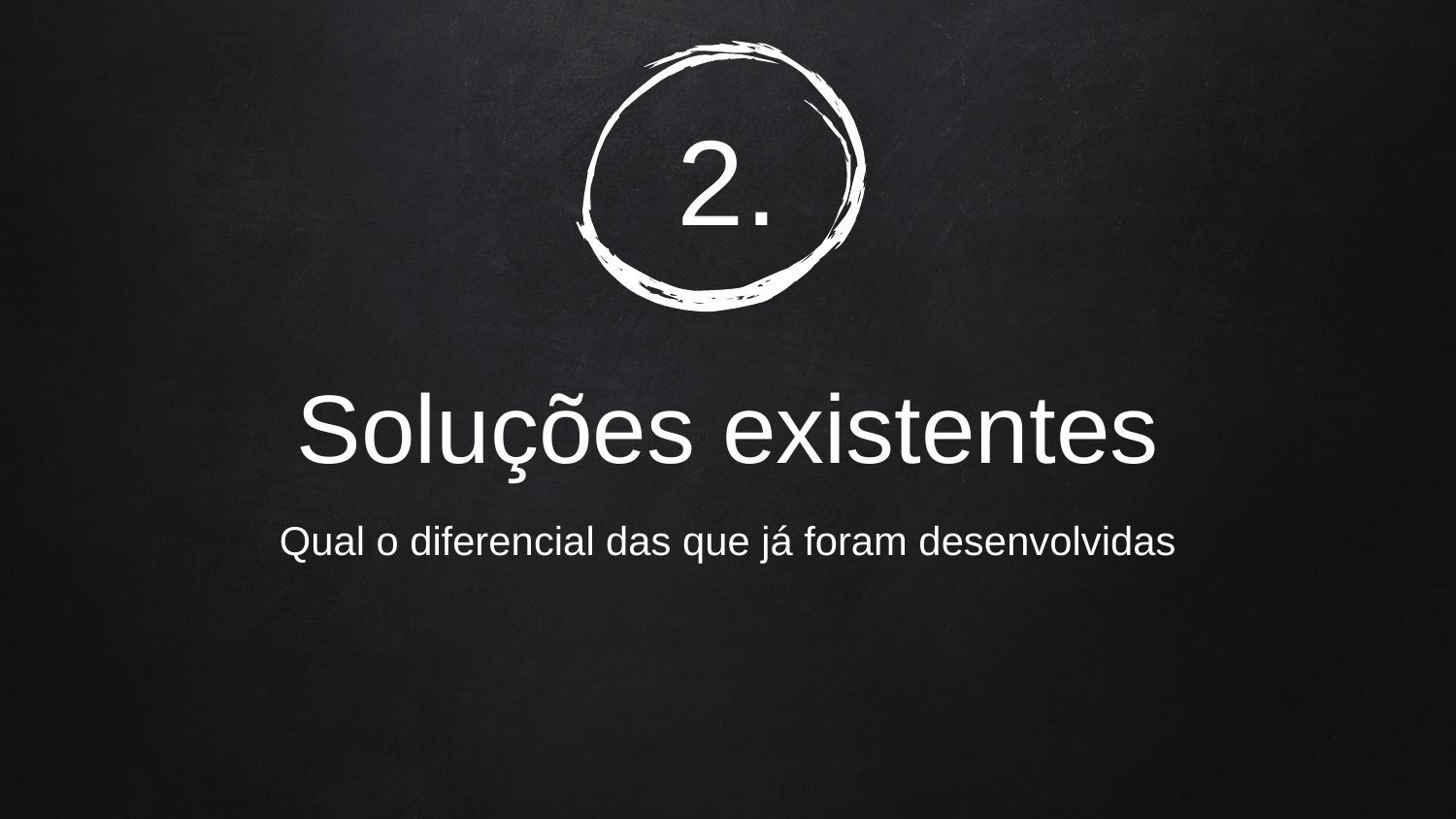

# 2.

Soluções existentes
Qual o diferencial das que já foram desenvolvidas